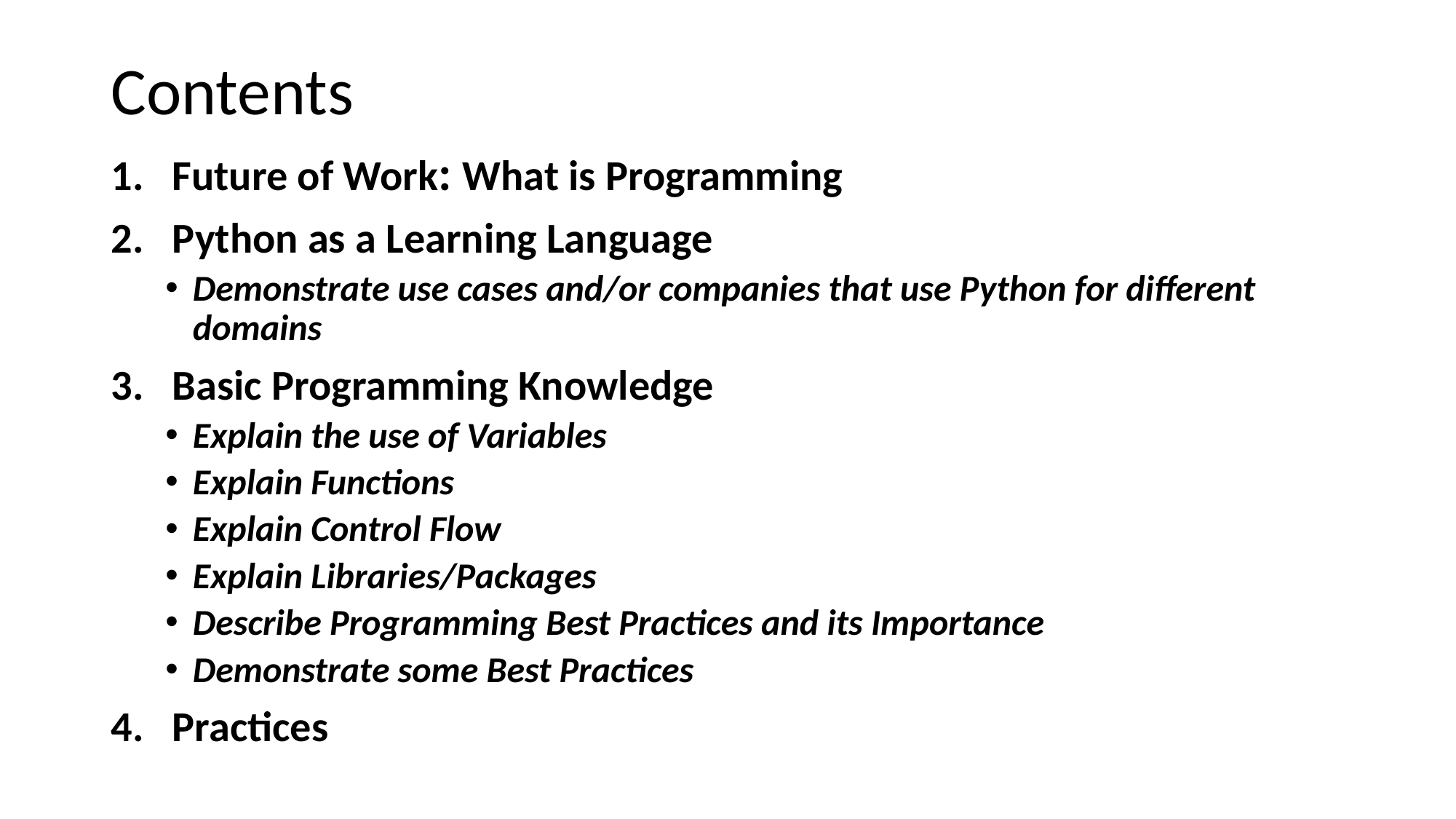

# Contents
Future of Work: What is Programming
Python as a Learning Language
Demonstrate use cases and/or companies that use Python for different domains
Basic Programming Knowledge
Explain the use of Variables
Explain Functions
Explain Control Flow
Explain Libraries/Packages
Describe Programming Best Practices and its Importance
Demonstrate some Best Practices
Practices